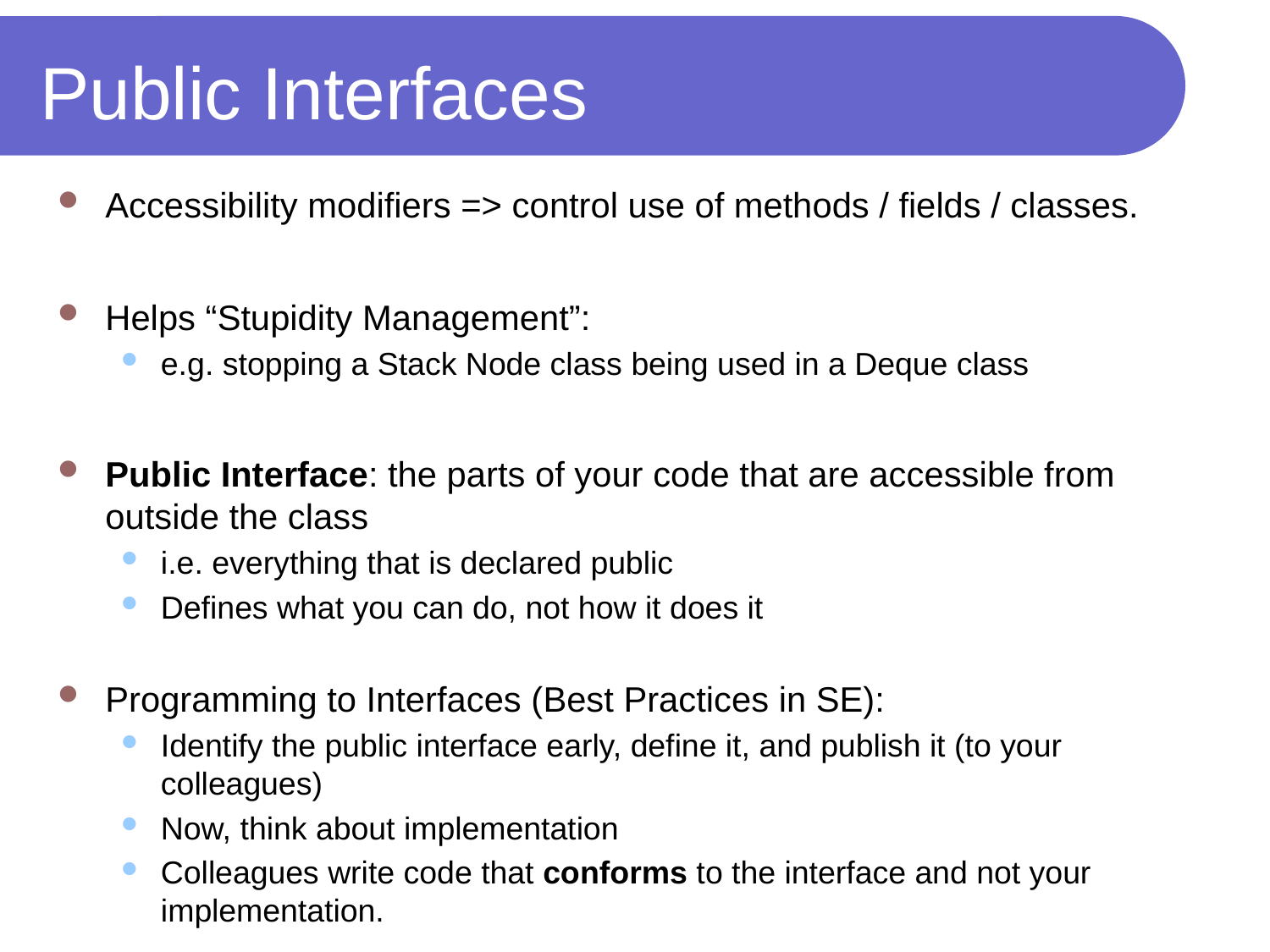

# Public Interfaces
Accessibility modifiers => control use of methods / fields / classes.

Helps “Stupidity Management”:
e.g. stopping a Stack Node class being used in a Deque class

Public Interface: the parts of your code that are accessible from outside the class
i.e. everything that is declared public
Defines what you can do, not how it does it

Programming to Interfaces (Best Practices in SE):
Identify the public interface early, define it, and publish it (to your colleagues)
Now, think about implementation
Colleagues write code that conforms to the interface and not your implementation.